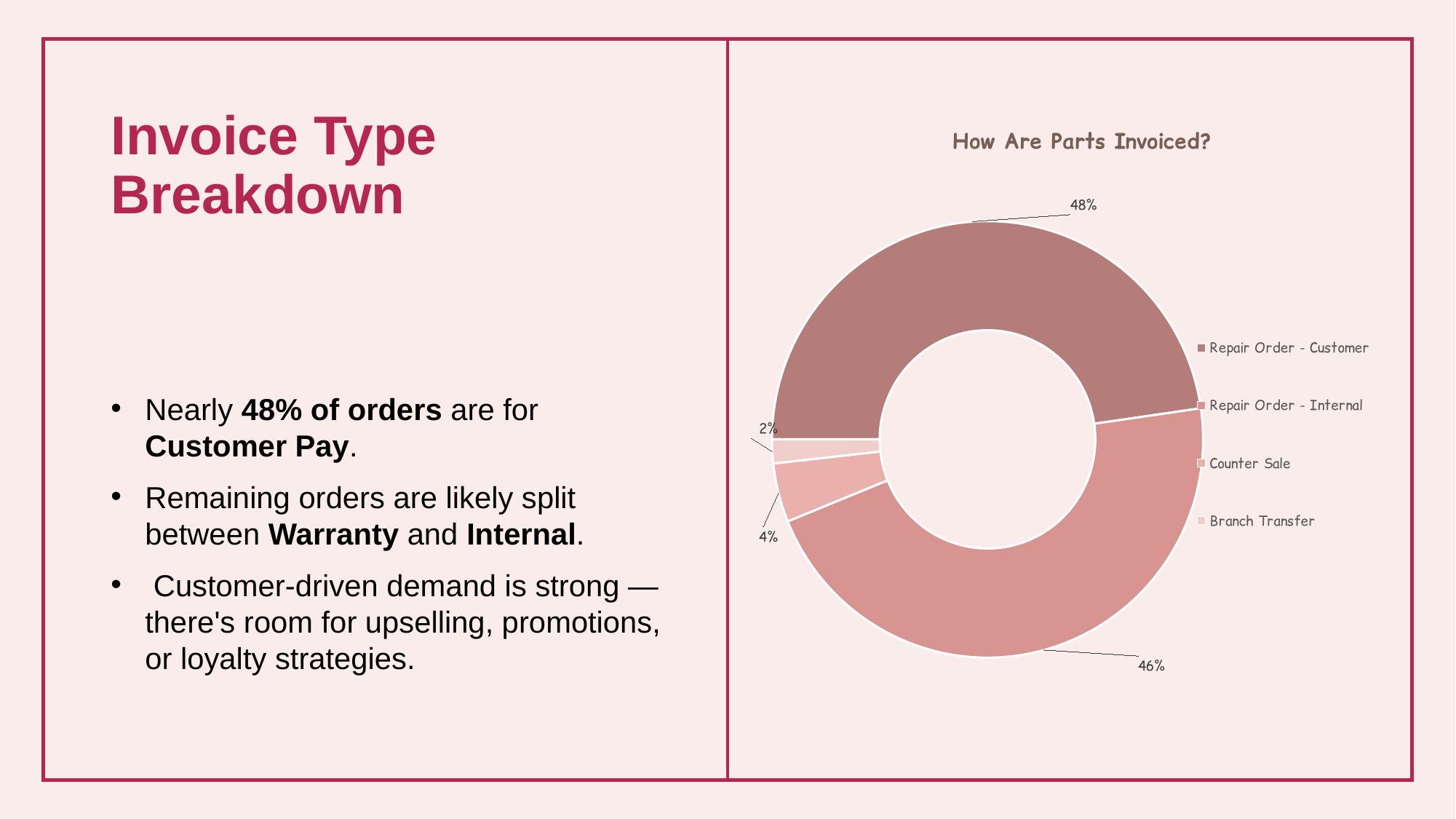

### Chart: How Are Parts Invoiced?

| Category | Total |
|---|---|
| Repair Order - Customer | 3533.0 |
| Repair Order - Internal | 3416.0 |
| Counter Sale | 323.0 |
| Branch Transfer | 131.0 |
# Invoice Type Breakdown

Nearly 48% of orders are for Customer Pay.
Remaining orders are likely split between Warranty and Internal.
 Customer-driven demand is strong — there's room for upselling, promotions, or loyalty strategies.